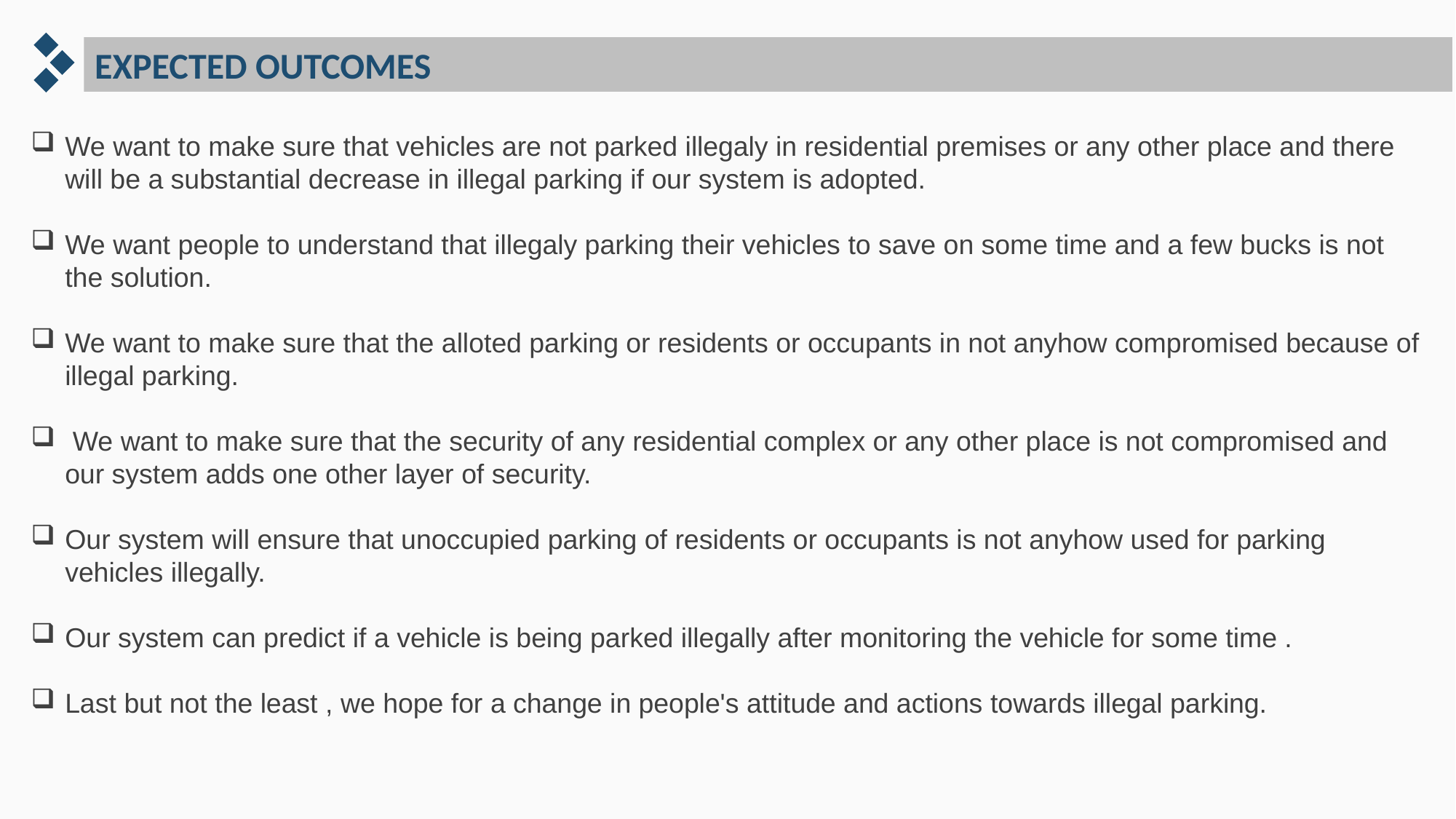

EXPECTED OUTCOMES
We want to make sure that vehicles are not parked illegaly in residential premises or any other place and there will be a substantial decrease in illegal parking if our system is adopted.

We want people to understand that illegaly parking their vehicles to save on some time and a few bucks is not the solution.

We want to make sure that the alloted parking or residents or occupants in not anyhow compromised because of illegal parking.

 We want to make sure that the security of any residential complex or any other place is not compromised and our system adds one other layer of security.

Our system will ensure that unoccupied parking of residents or occupants is not anyhow used for parking vehicles illegally.

Our system can predict if a vehicle is being parked illegally after monitoring the vehicle for some time .

Last but not the least , we hope for a change in people's attitude and actions towards illegal parking.